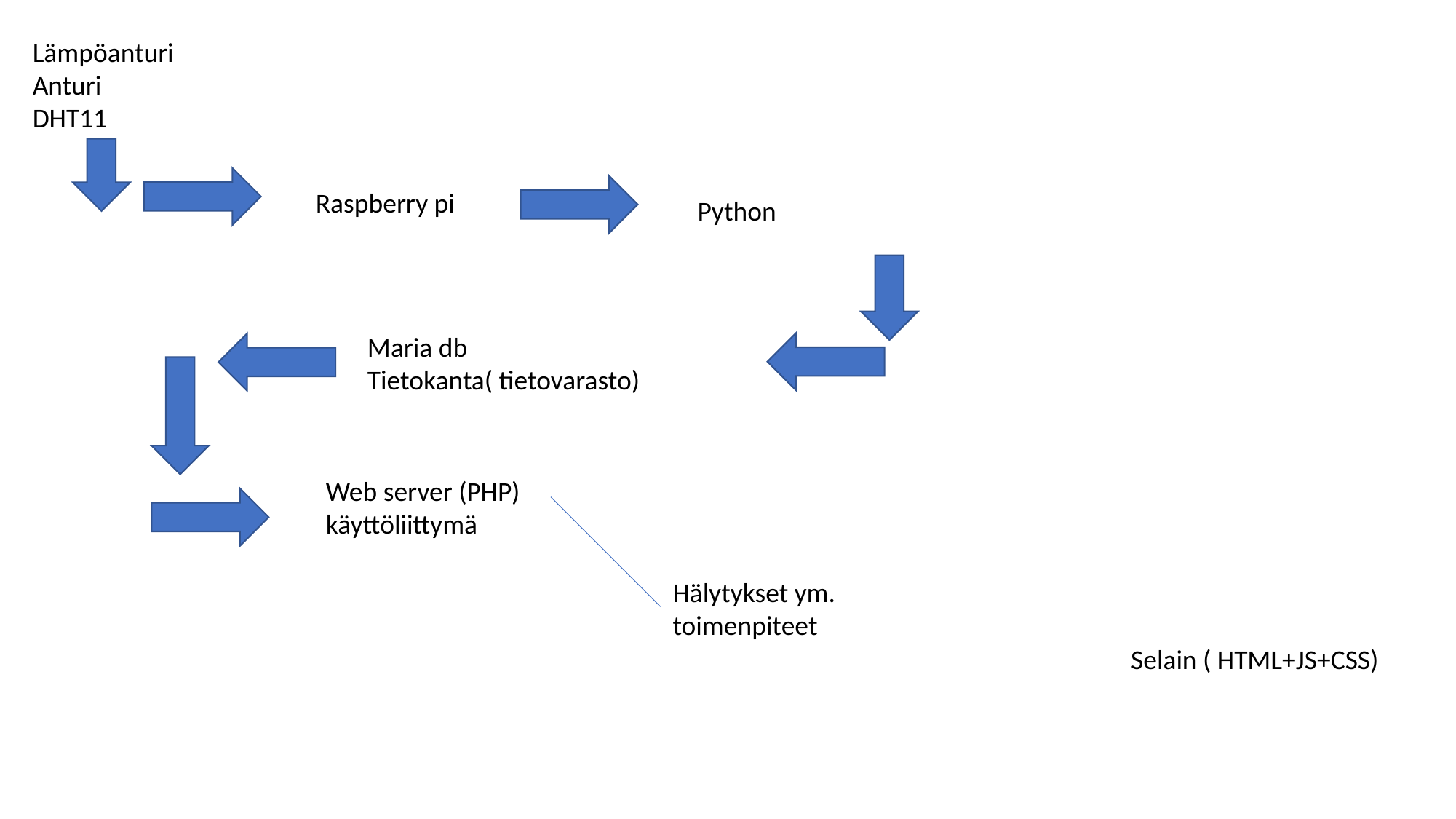

Lämpöanturi
Anturi
DHT11

Raspberry pi
Python

Maria db
Tietokanta( tietovarasto)

Web server (PHP)
käyttöliittymä

Hälytykset ym. toimenpiteet
Selain ( HTML+JS+CSS)